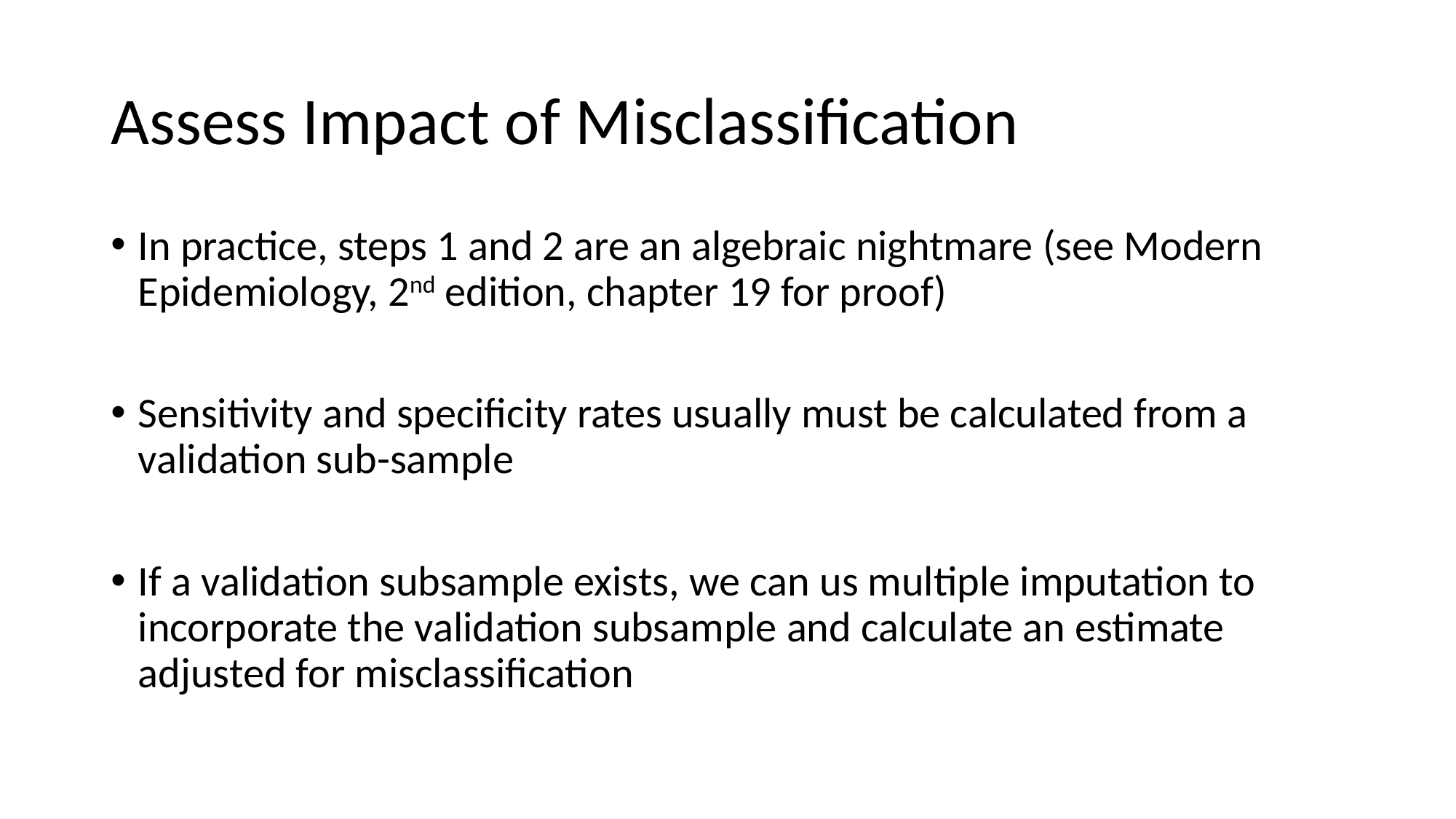

# Assess Impact of Misclassification
In practice, steps 1 and 2 are an algebraic nightmare (see Modern Epidemiology, 2nd edition, chapter 19 for proof)

Sensitivity and specificity rates usually must be calculated from a validation sub-sample

If a validation subsample exists, we can us multiple imputation to incorporate the validation subsample and calculate an estimate adjusted for misclassification